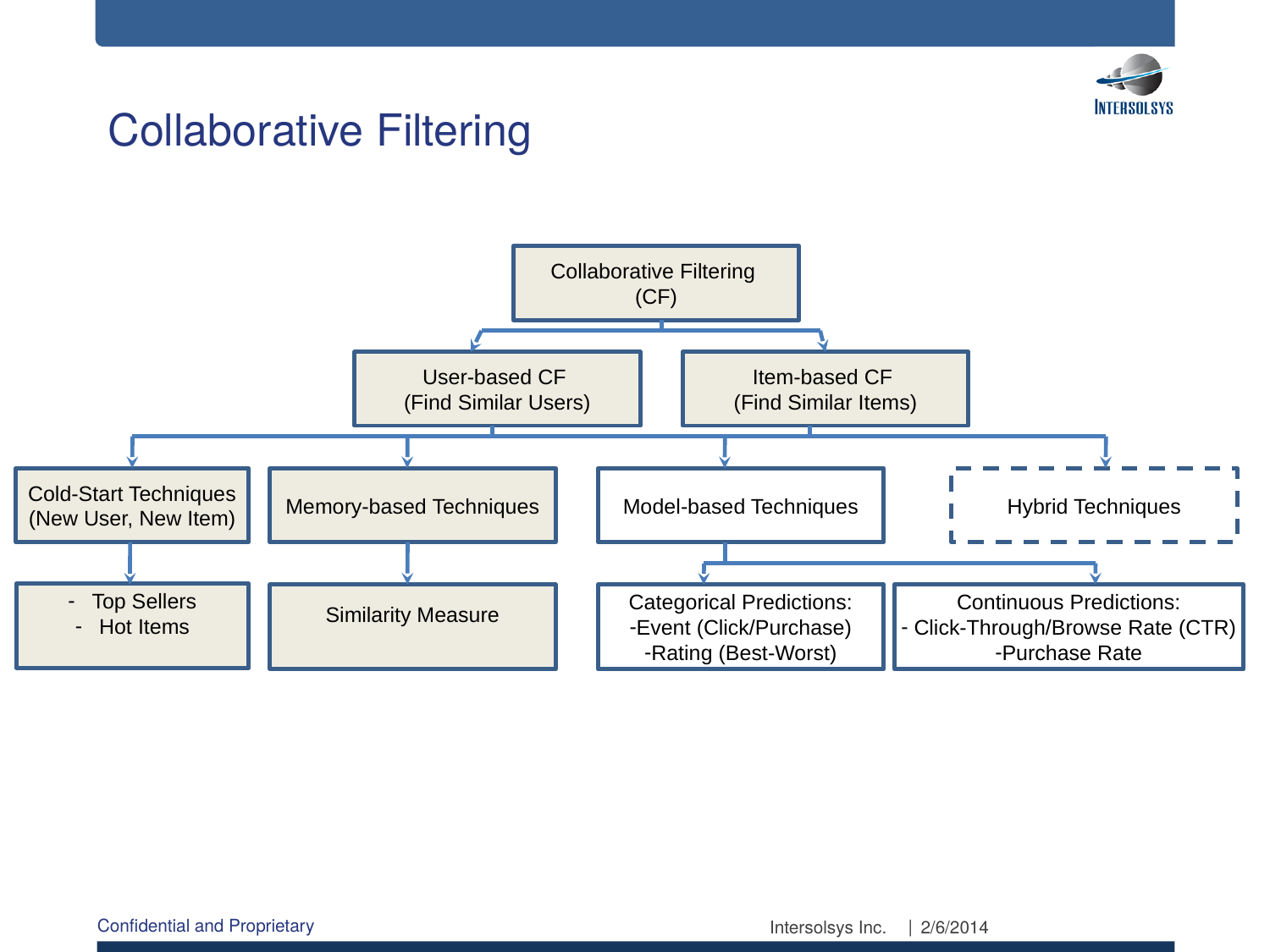

# Collaborative Filtering
Collaborative Filtering
(CF)
User-based CF
(Find Similar Users)
Item-based CF
(Find Similar Items)
Cold-Start Techniques
(New User, New Item)
Memory-based Techniques
Model-based Techniques
Hybrid Techniques
Top Sellers
Hot Items

Similarity Measure

Categorical Predictions:
Event (Click/Purchase)
Rating (Best-Worst)
Continuous Predictions:
 Click-Through/Browse Rate (CTR)
Purchase Rate
Intersolsys Inc.
2/6/2014